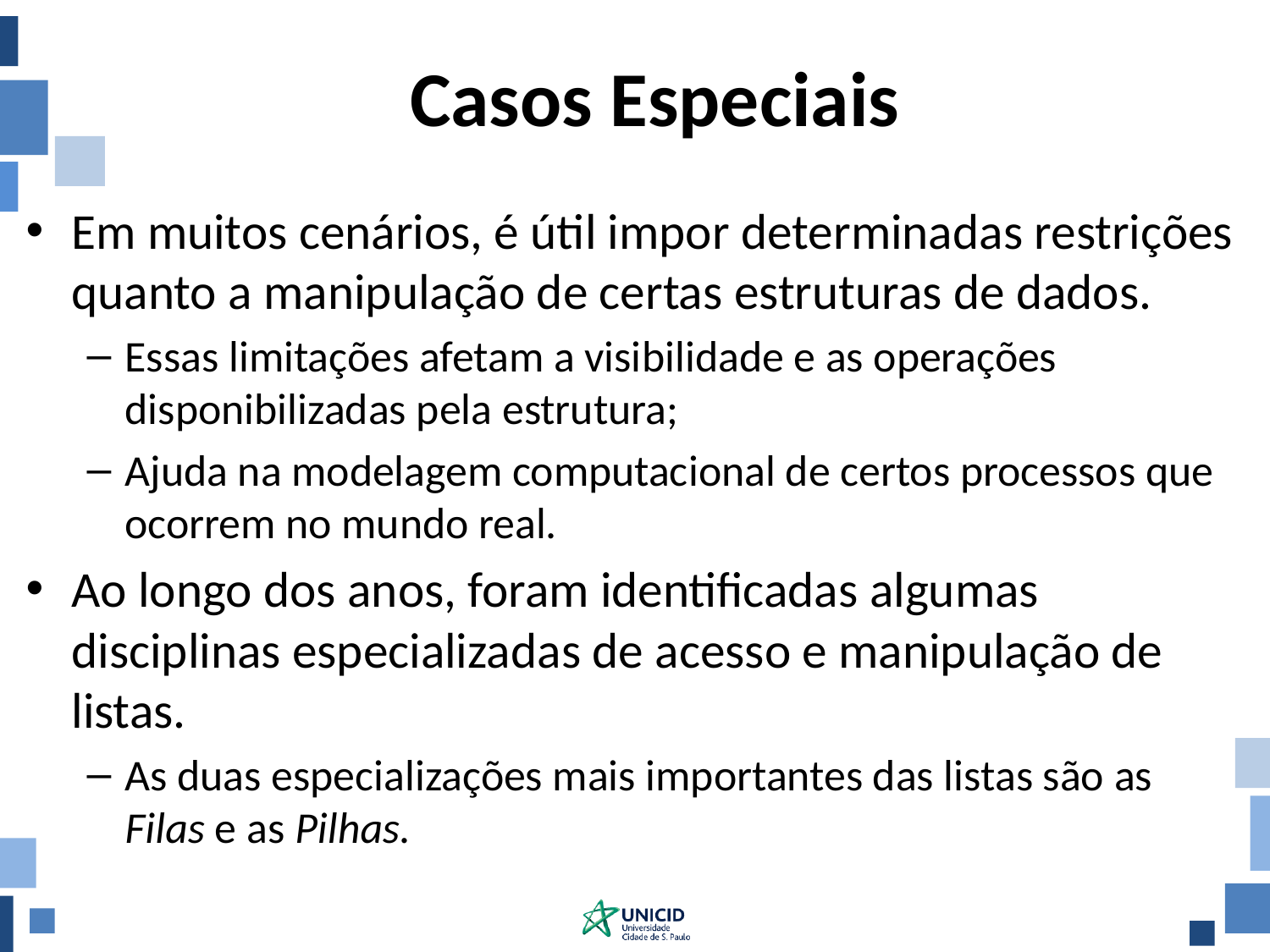

# Casos Especiais
Em muitos cenários, é útil impor determinadas restrições quanto a manipulação de certas estruturas de dados.
Essas limitações afetam a visibilidade e as operações disponibilizadas pela estrutura;
Ajuda na modelagem computacional de certos processos que ocorrem no mundo real.
Ao longo dos anos, foram identificadas algumas disciplinas especializadas de acesso e manipulação de listas.
As duas especializações mais importantes das listas são as Filas e as Pilhas.